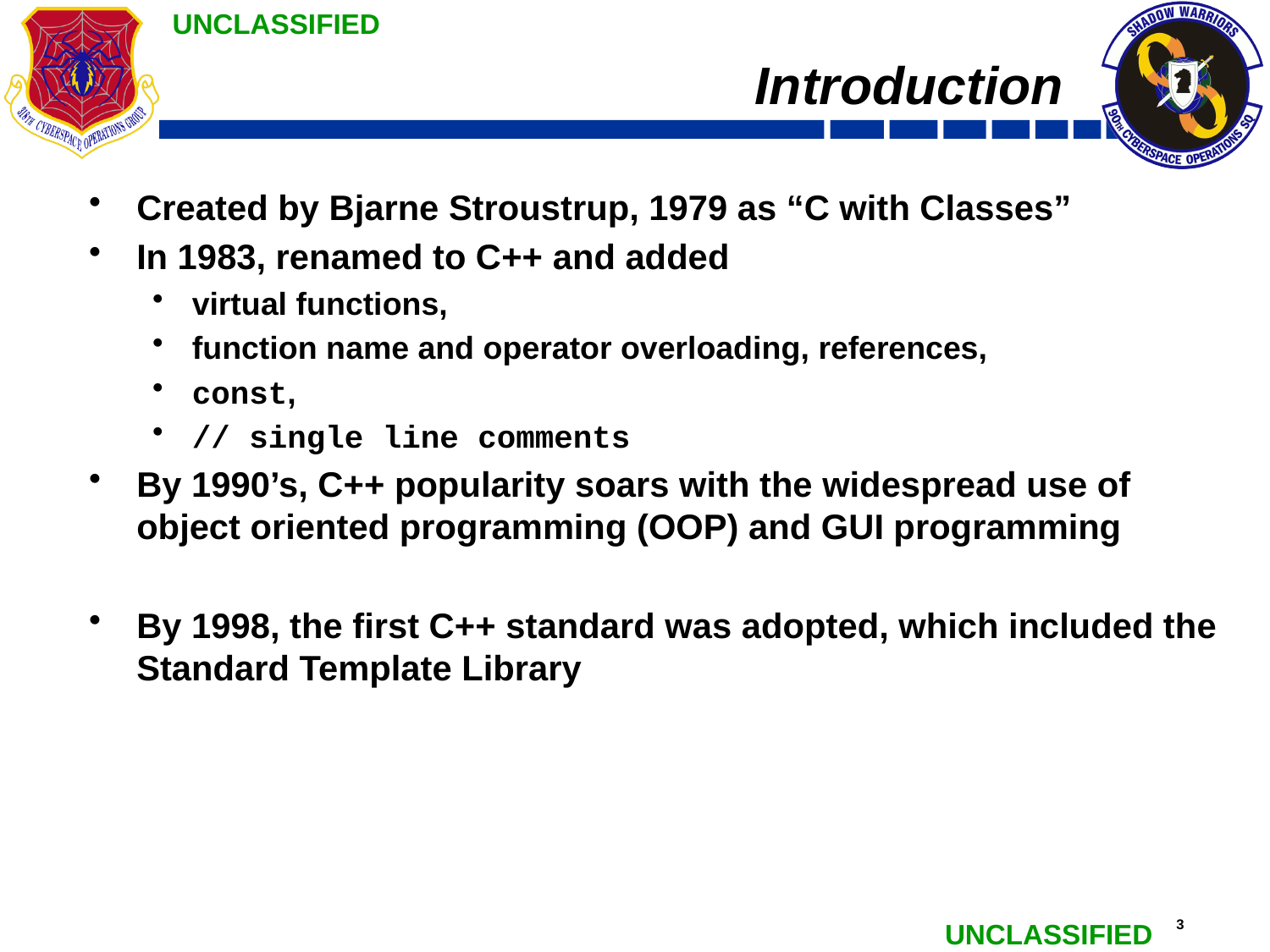

# Introduction
Created by Bjarne Stroustrup, 1979 as “C with Classes”
In 1983, renamed to C++ and added
virtual functions,
function name and operator overloading, references,
const,
// single line comments
By 1990’s, C++ popularity soars with the widespread use of object oriented programming (OOP) and GUI programming

By 1998, the first C++ standard was adopted, which included the Standard Template Library